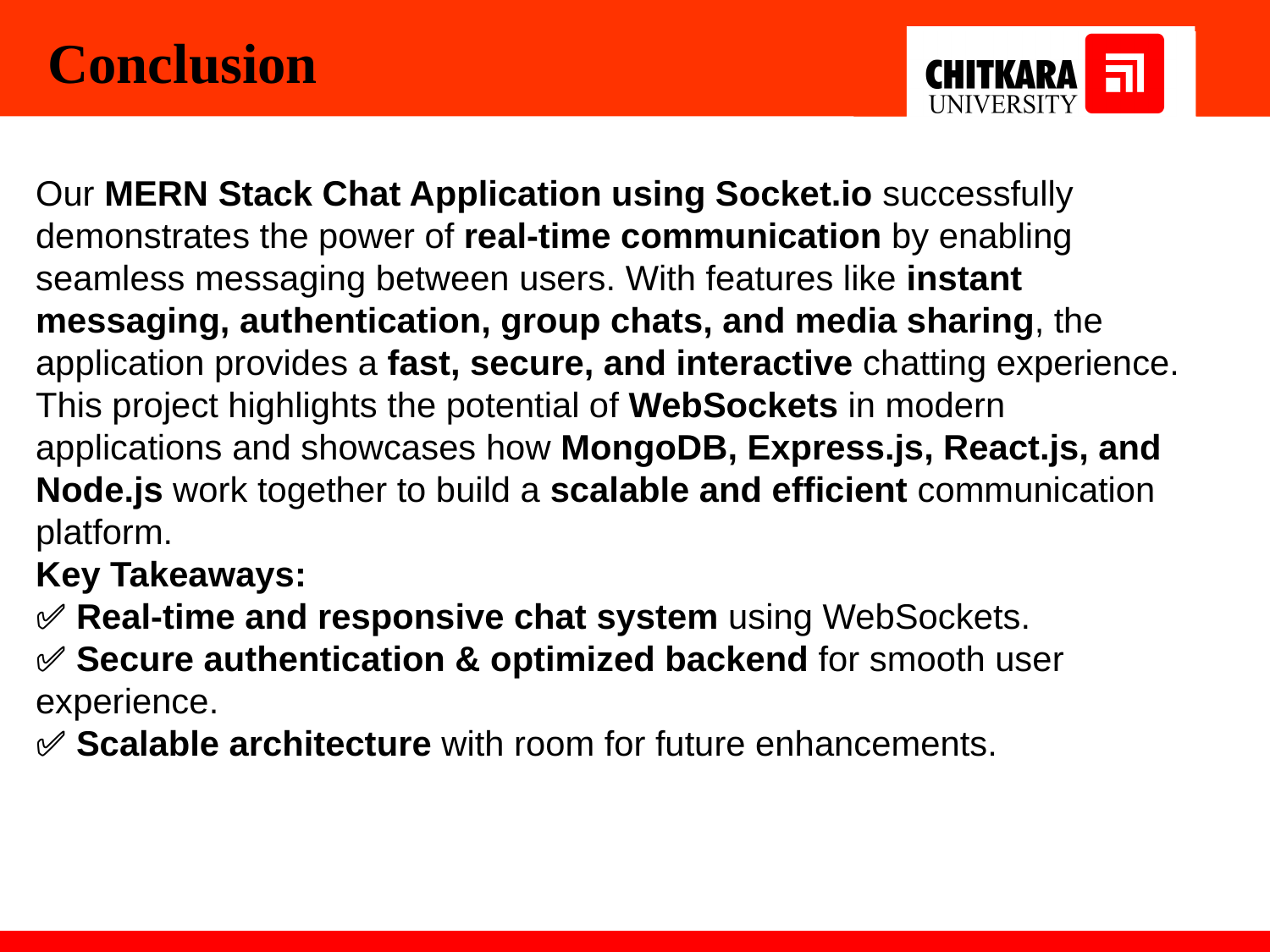

# Conclusion
Our MERN Stack Chat Application using Socket.io successfully demonstrates the power of real-time communication by enabling seamless messaging between users. With features like instant messaging, authentication, group chats, and media sharing, the application provides a fast, secure, and interactive chatting experience.
This project highlights the potential of WebSockets in modern applications and showcases how MongoDB, Express.js, React.js, and Node.js work together to build a scalable and efficient communication platform.
Key Takeaways:
✅ Real-time and responsive chat system using WebSockets.
✅ Secure authentication & optimized backend for smooth user experience.
✅ Scalable architecture with room for future enhancements.